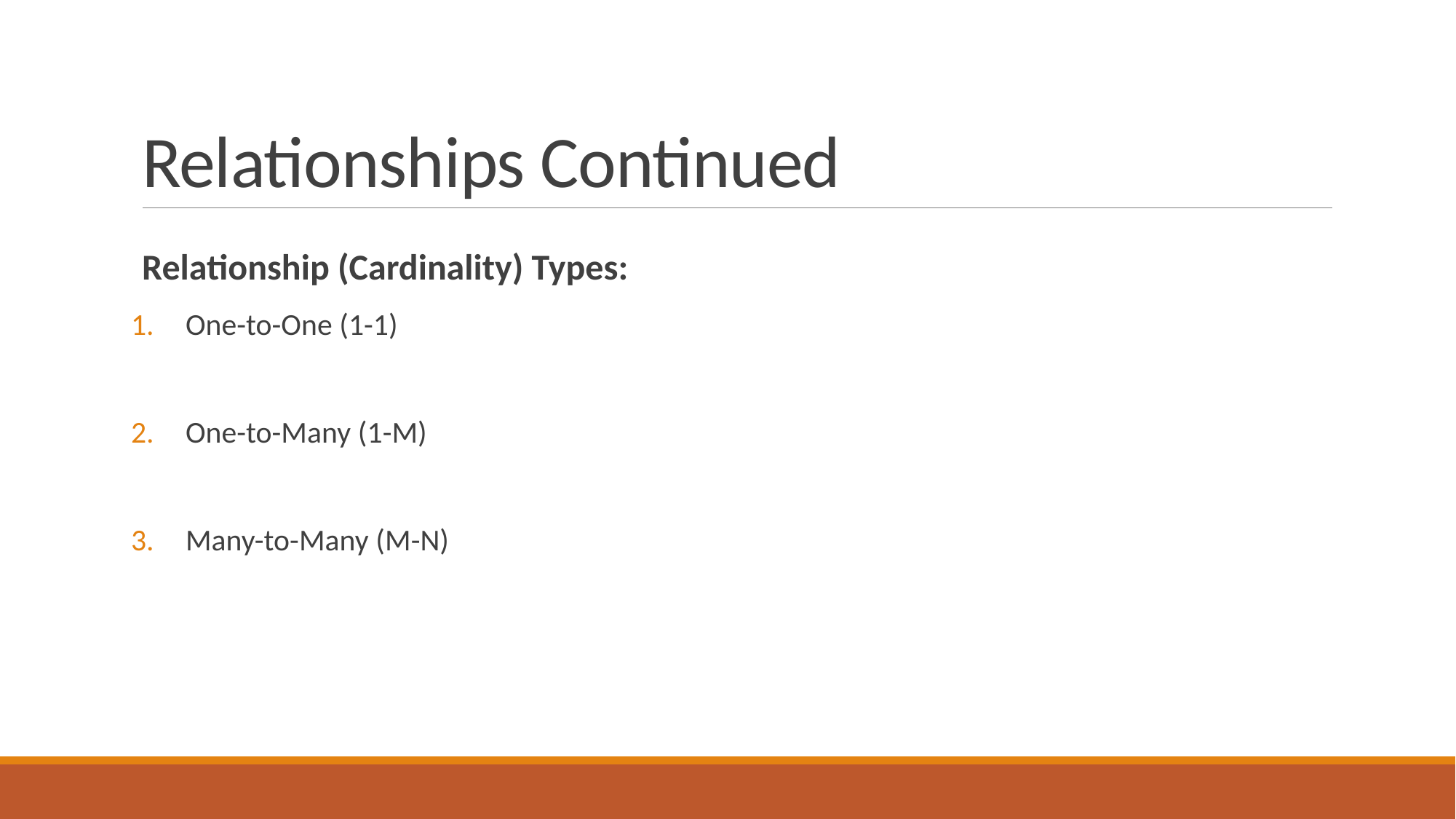

# Relationships Continued
Relationship (Cardinality) Types:
One-to-One (1-1)

One-to-Many (1-M)

Many-to-Many (M-N)